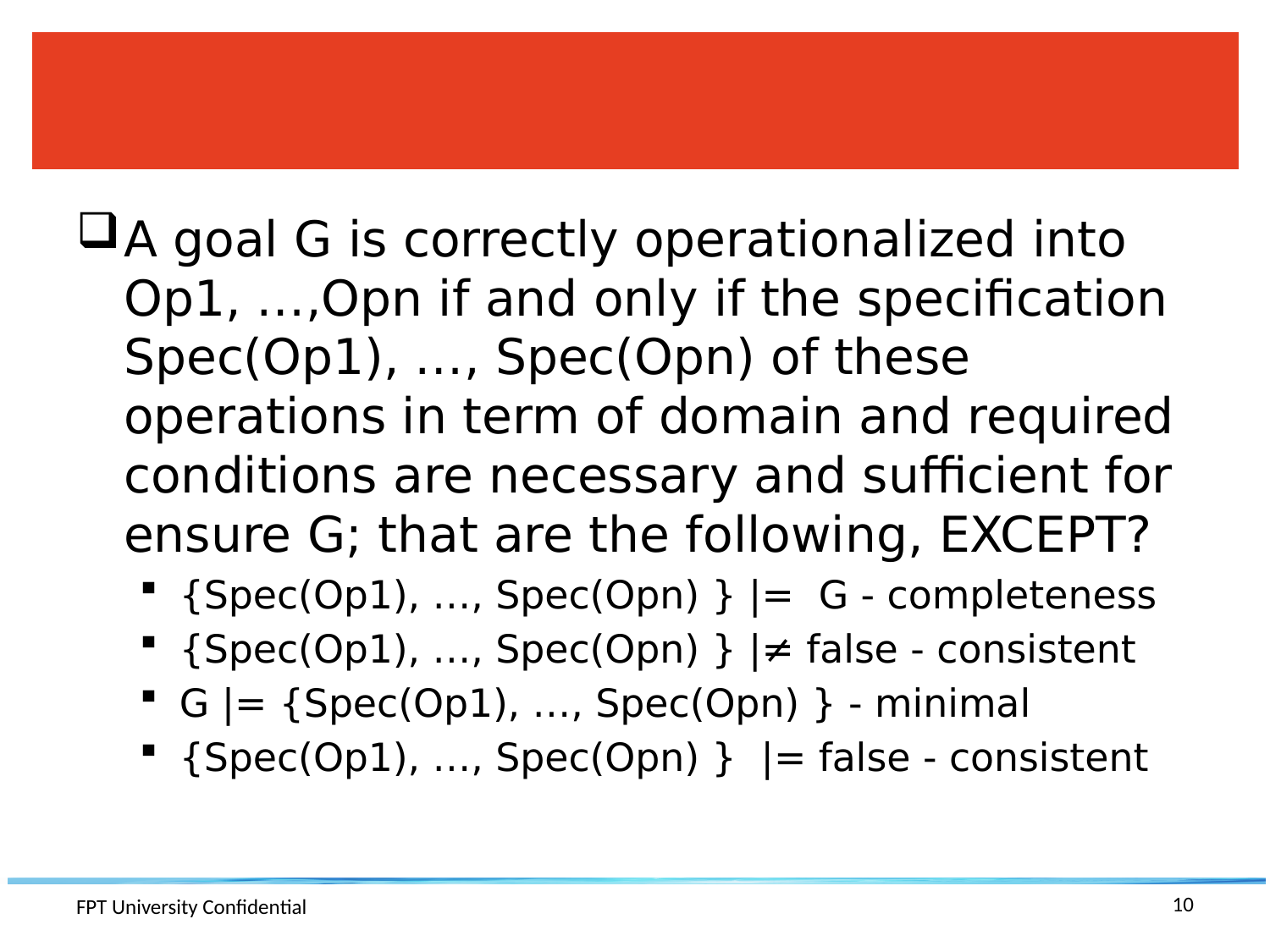

#
A goal G is correctly operationalized into Op1, …,Opn if and only if the specification Spec(Op1), …, Spec(Opn) of these operations in term of domain and required conditions are necessary and sufficient for ensure G; that are the following, EXCEPT?
{Spec(Op1), …, Spec(Opn) } |=  G - completeness
{Spec(Op1), …, Spec(Opn) } |≠ false - consistent
G |= {Spec(Op1), …, Spec(Opn) } - minimal
{Spec(Op1), …, Spec(Opn) }  |= false - consistent